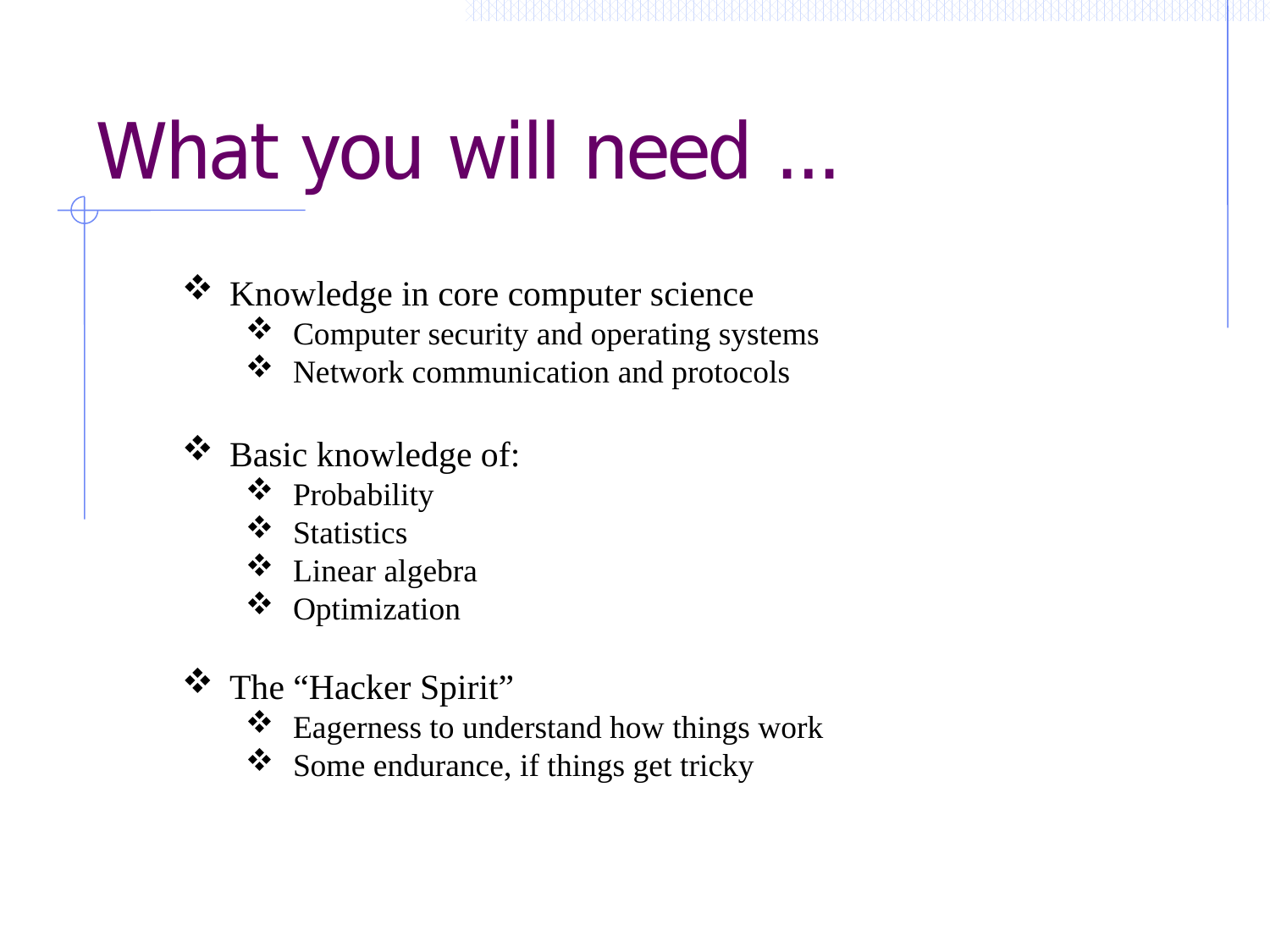

# What you will need …
Knowledge in core computer science
Computer security and operating systems
Network communication and protocols

Basic knowledge of:
Probability
Statistics
Linear algebra
Optimization

The “Hacker Spirit”
Eagerness to understand how things work
Some endurance, if things get tricky